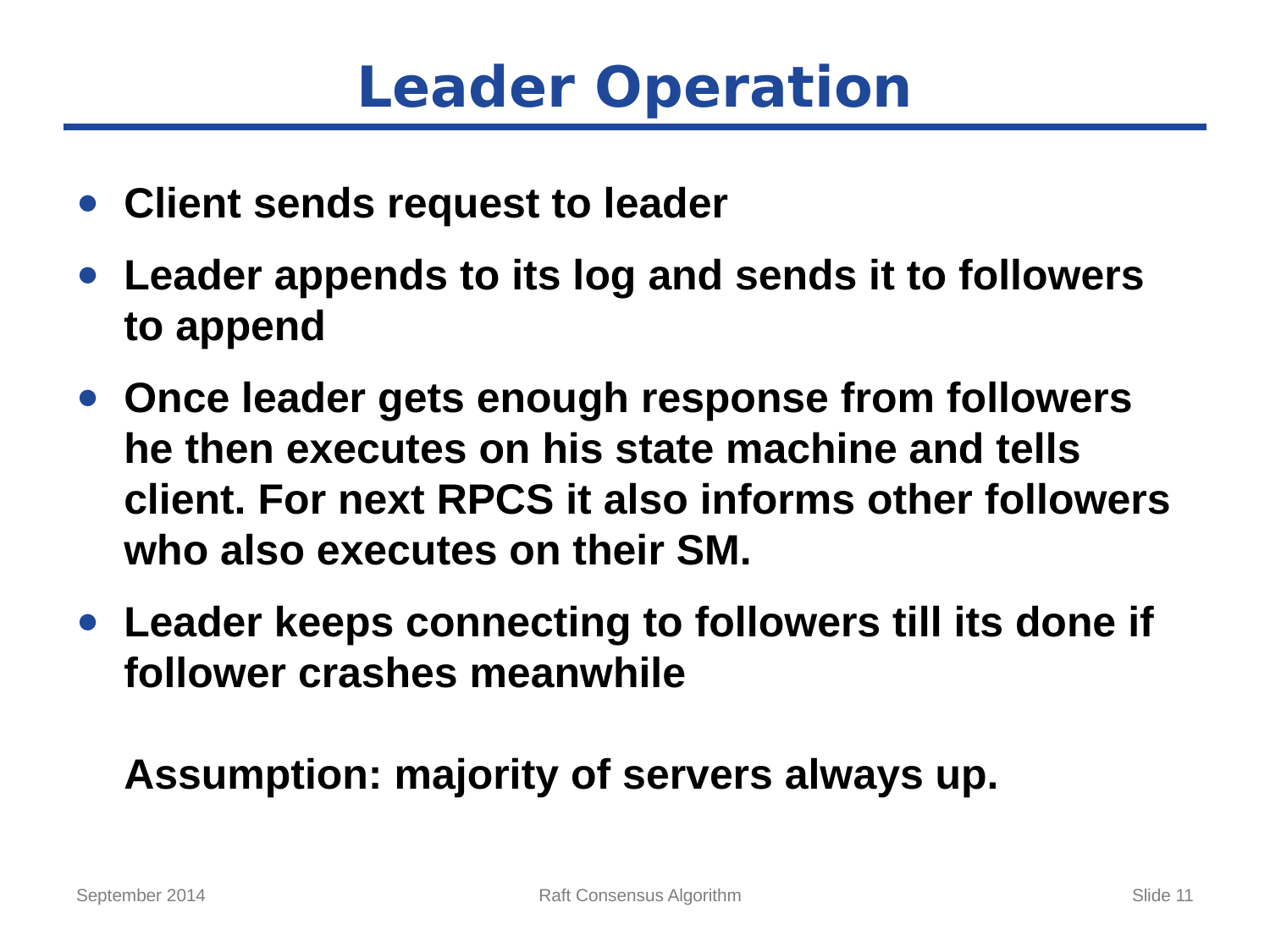

# Leader Operation
Client sends request to leader
Leader appends to its log and sends it to followers to append
Once leader gets enough response from followers he then executes on his state machine and tells client. For next RPCS it also informs other followers who also executes on their SM.
Leader keeps connecting to followers till its done if follower crashes meanwhile
Assumption: majority of servers always up.
September 2014
Raft Consensus Algorithm
Slide 11